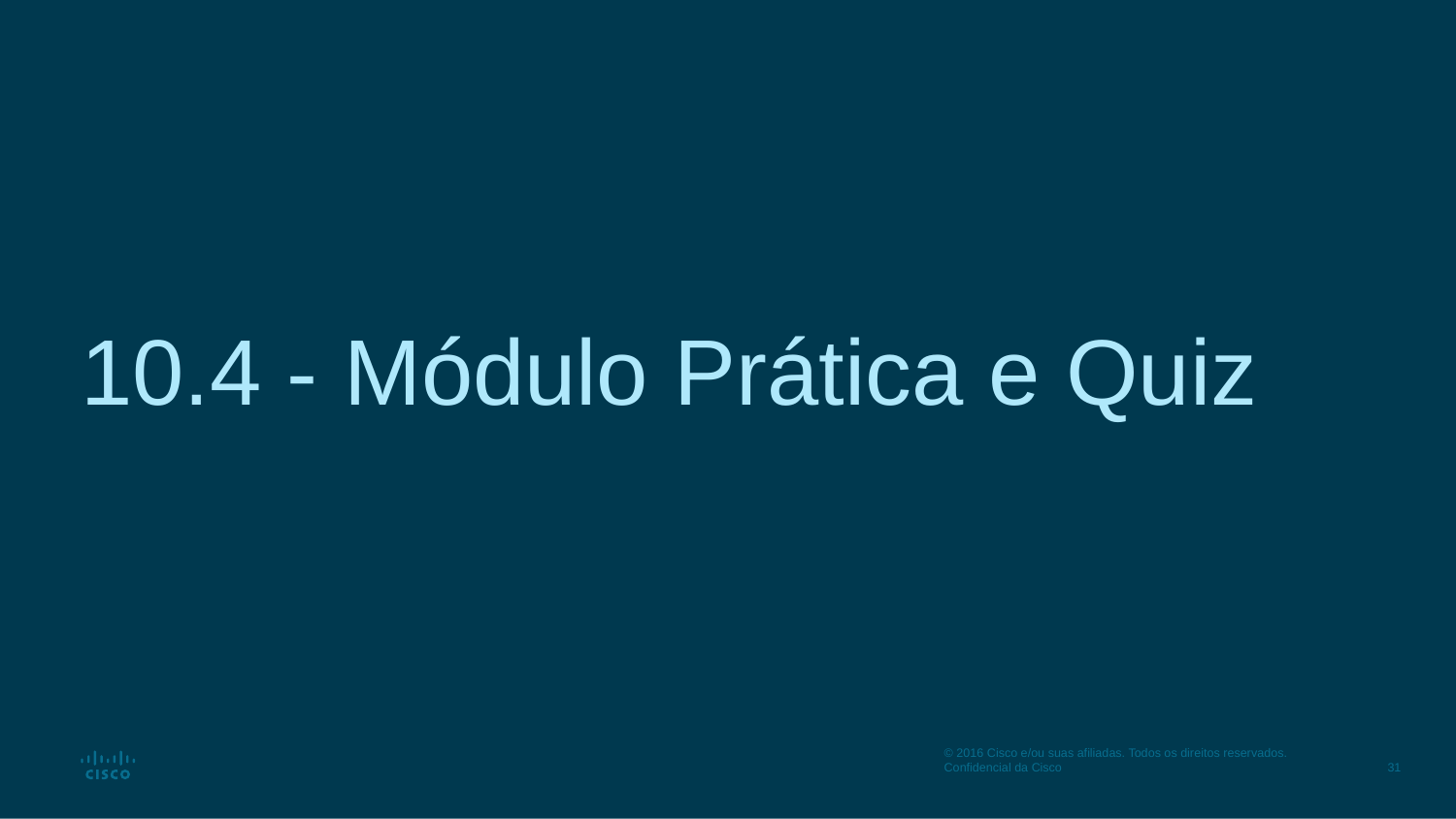

# 10.4 - Módulo Prática e Quiz